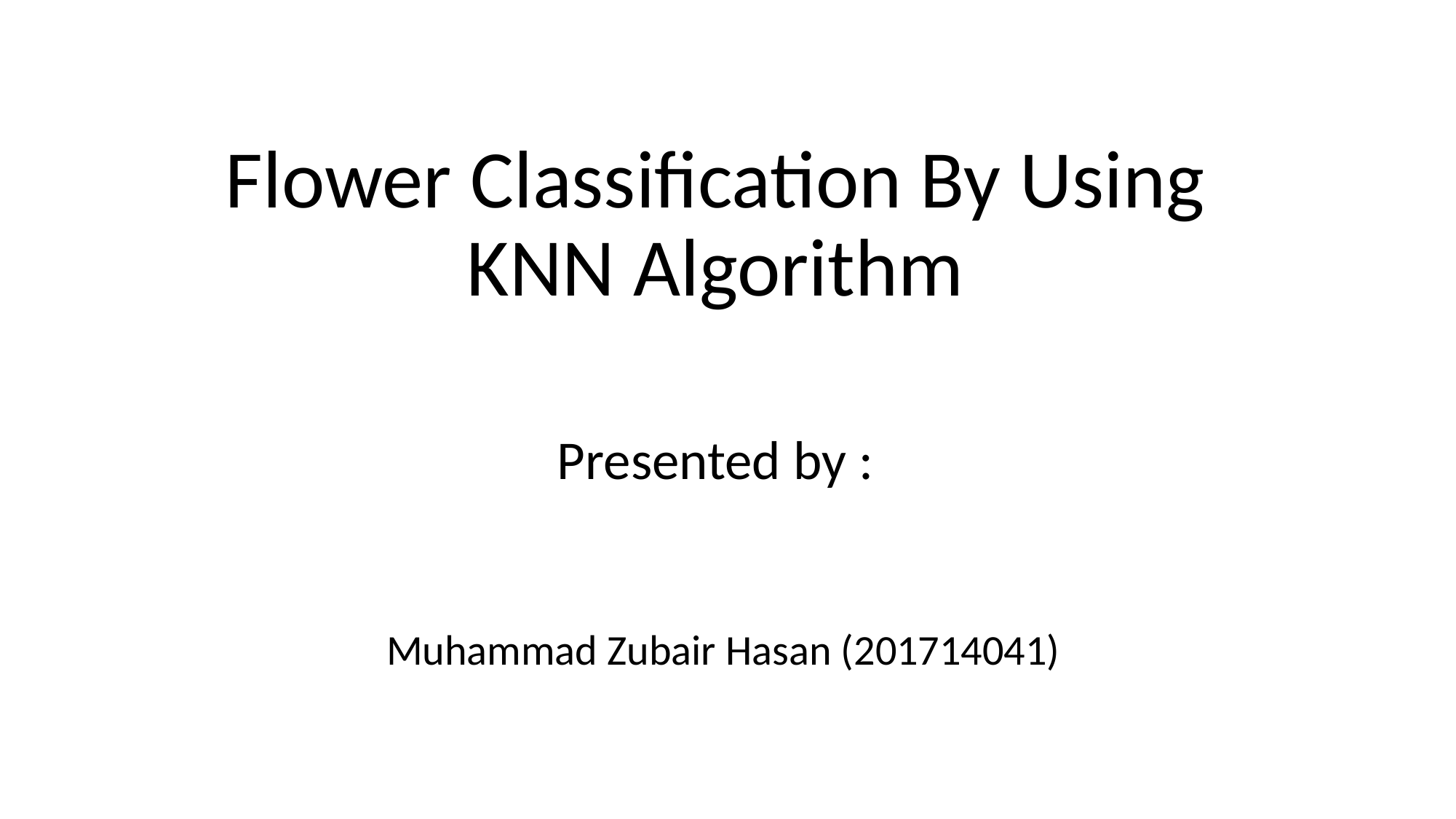

Flower Classification By Using KNN Algorithm

Presented by :

		Muhammad Zubair Hasan (201714041)